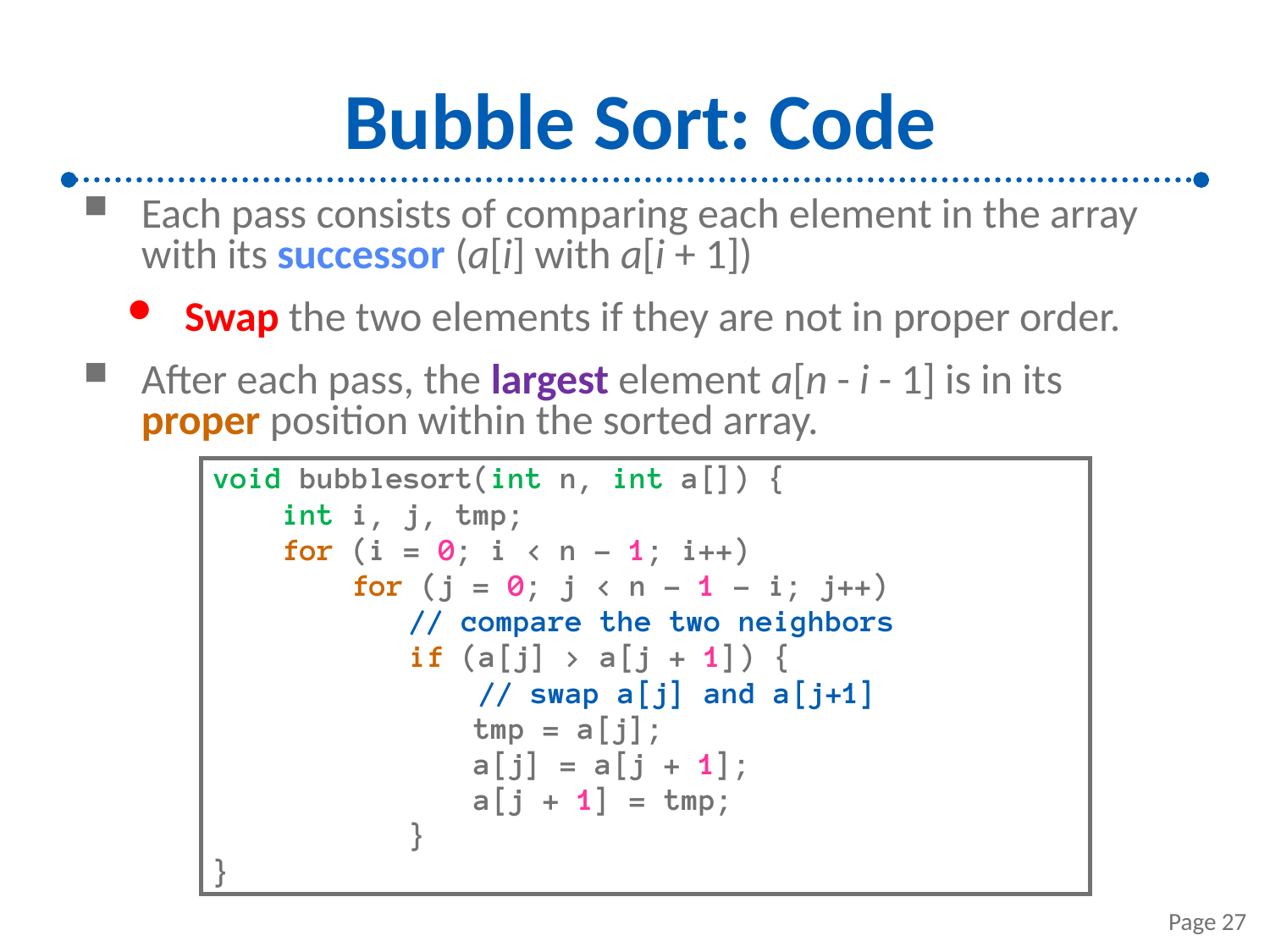

# Bubble Sort: Code
Each pass consists of comparing each element in the array with its successor (a[i] with a[i + 1])
Swap the two elements if they are not in proper order.
After each pass, the largest element a[n - i - 1] is in its proper position within the sorted array.
void bubblesort(int n, int a[]) {
    int i, j, tmp;
    for (i = 0; i < n - 1; i++)
        for (j = 0; j < n - 1 - i; j++)
	    // compare the two neighbors
	    if (a[j] > a[j + 1]) {
	        // swap a[j] and a[j+1]
               tmp = a[j];
               a[j] = a[j + 1];
               a[j + 1] = tmp;
	    }
}
Page 27